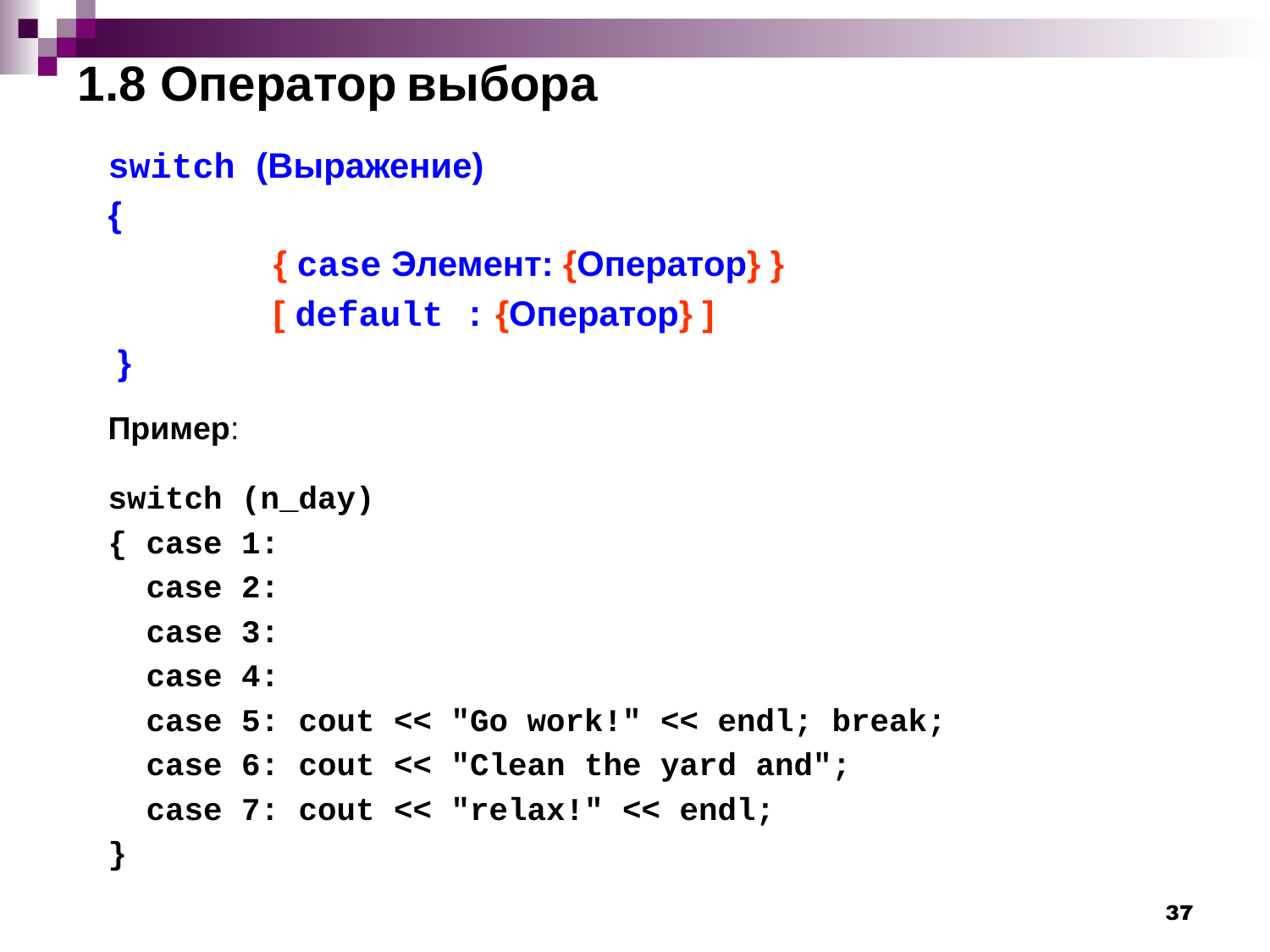

# 1.8 Оператор выбора
switch (Выражение)
{
                 { case Элемент: {Оператор} }
                 [ default : {Оператор} ]
 }

Пример:

switch (n_day)
{ case 1:
  case 2:
  case 3:
  case 4:
  case 5: cout << "Go work!" << endl; break;
  case 6: cout << "Clean the yard and";
  case 7: cout << "relax!" << endl;
}
37